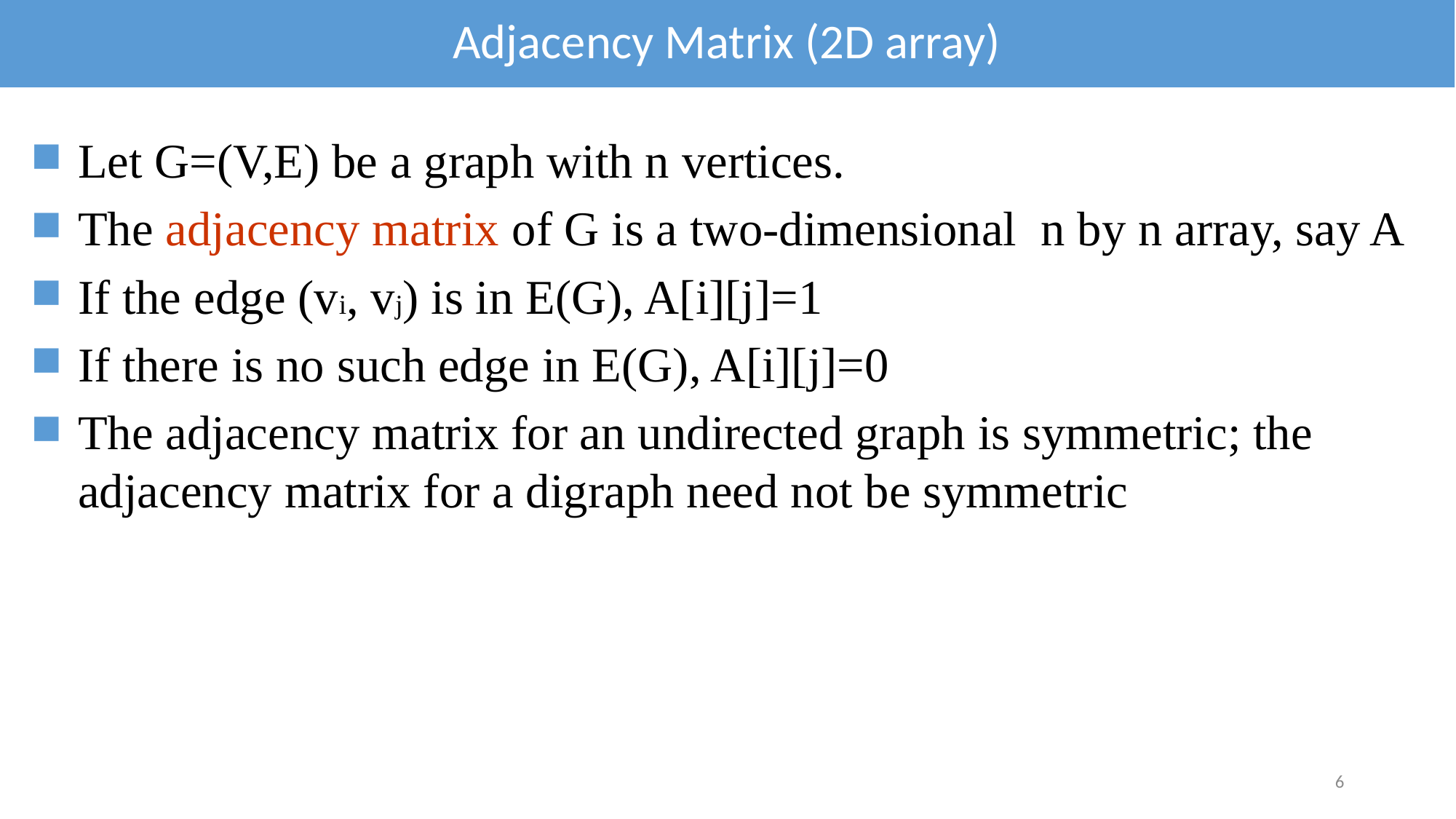

Adjacency Matrix (2D array)
Let G=(V,E) be a graph with n vertices.
The adjacency matrix of G is a two-dimensional  n by n array, say A
If the edge (vi, vj) is in E(G), A[i][j]=1
If there is no such edge in E(G), A[i][j]=0
The adjacency matrix for an undirected graph is symmetric; the adjacency matrix for a digraph need not be symmetric
6